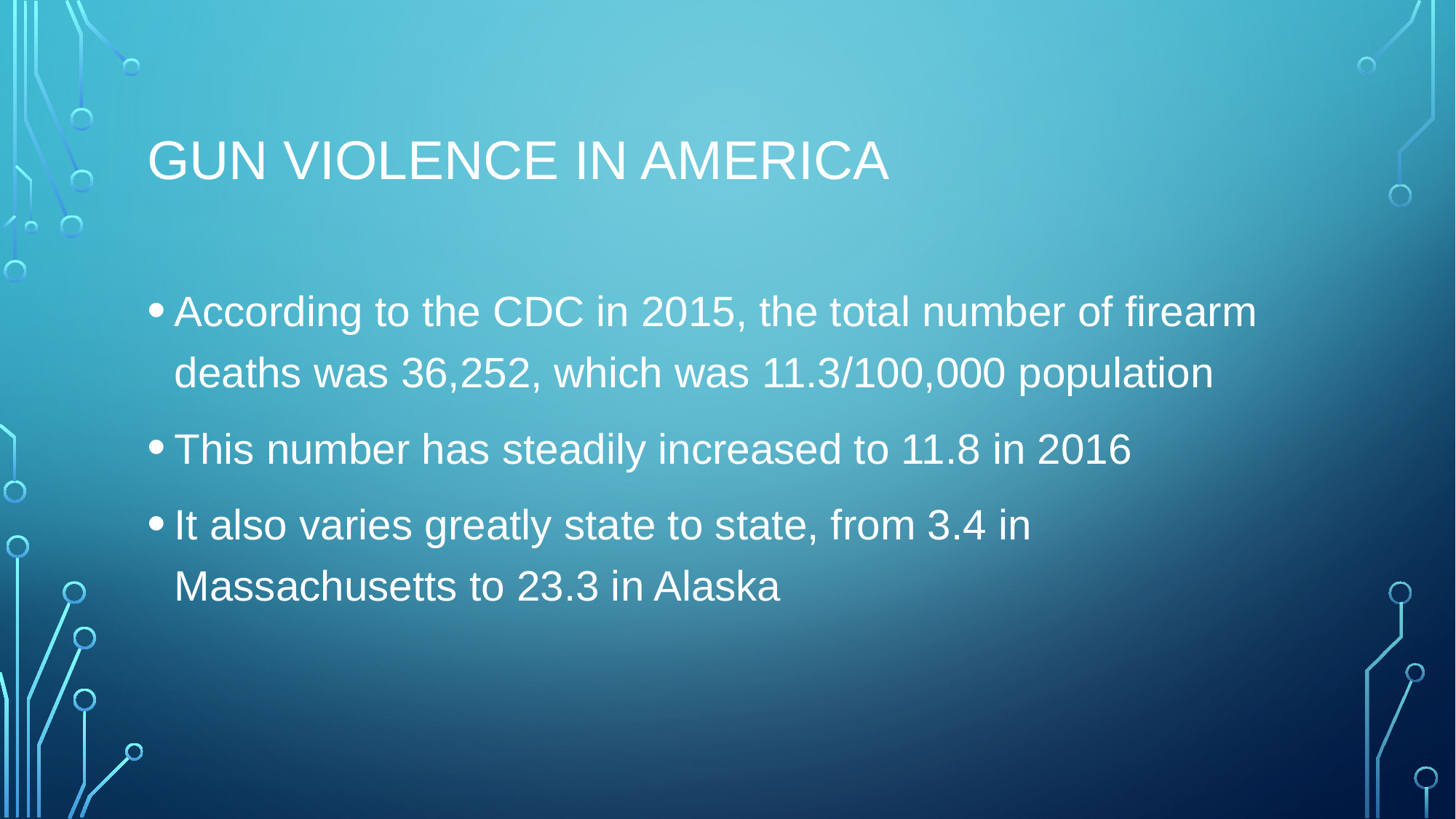

# Gun violence in America
According to the CDC in 2015, the total number of firearm deaths was 36,252, which was 11.3/100,000 population
This number has steadily increased to 11.8 in 2016
It also varies greatly state to state, from 3.4 in Massachusetts to 23.3 in Alaska